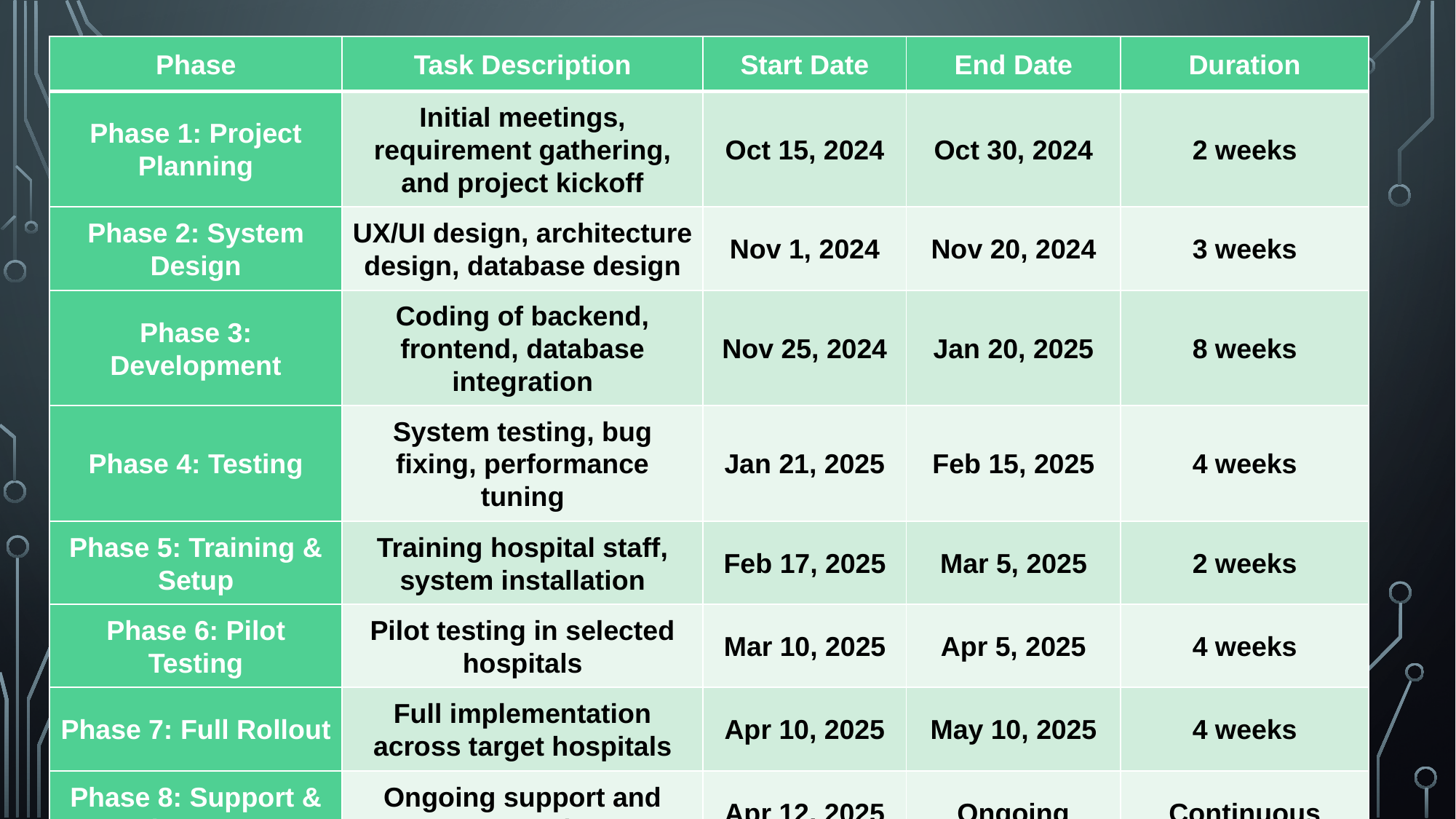

| Phase | Task Description | Start Date | End Date | Duration |
| --- | --- | --- | --- | --- |
| Phase 1: Project Planning | Initial meetings, requirement gathering, and project kickoff | Oct 15, 2024 | Oct 30, 2024 | 2 weeks |
| Phase 2: System Design | UX/UI design, architecture design, database design | Nov 1, 2024 | Nov 20, 2024 | 3 weeks |
| Phase 3: Development | Coding of backend, frontend, database integration | Nov 25, 2024 | Jan 20, 2025 | 8 weeks |
| Phase 4: Testing | System testing, bug fixing, performance tuning | Jan 21, 2025 | Feb 15, 2025 | 4 weeks |
| Phase 5: Training & Setup | Training hospital staff, system installation | Feb 17, 2025 | Mar 5, 2025 | 2 weeks |
| Phase 6: Pilot Testing | Pilot testing in selected hospitals | Mar 10, 2025 | Apr 5, 2025 | 4 weeks |
| Phase 7: Full Rollout | Full implementation across target hospitals | Apr 10, 2025 | May 10, 2025 | 4 weeks |
| Phase 8: Support & Maintenance | Ongoing support and system updates | Apr 12, 2025 | Ongoing | Continuous |